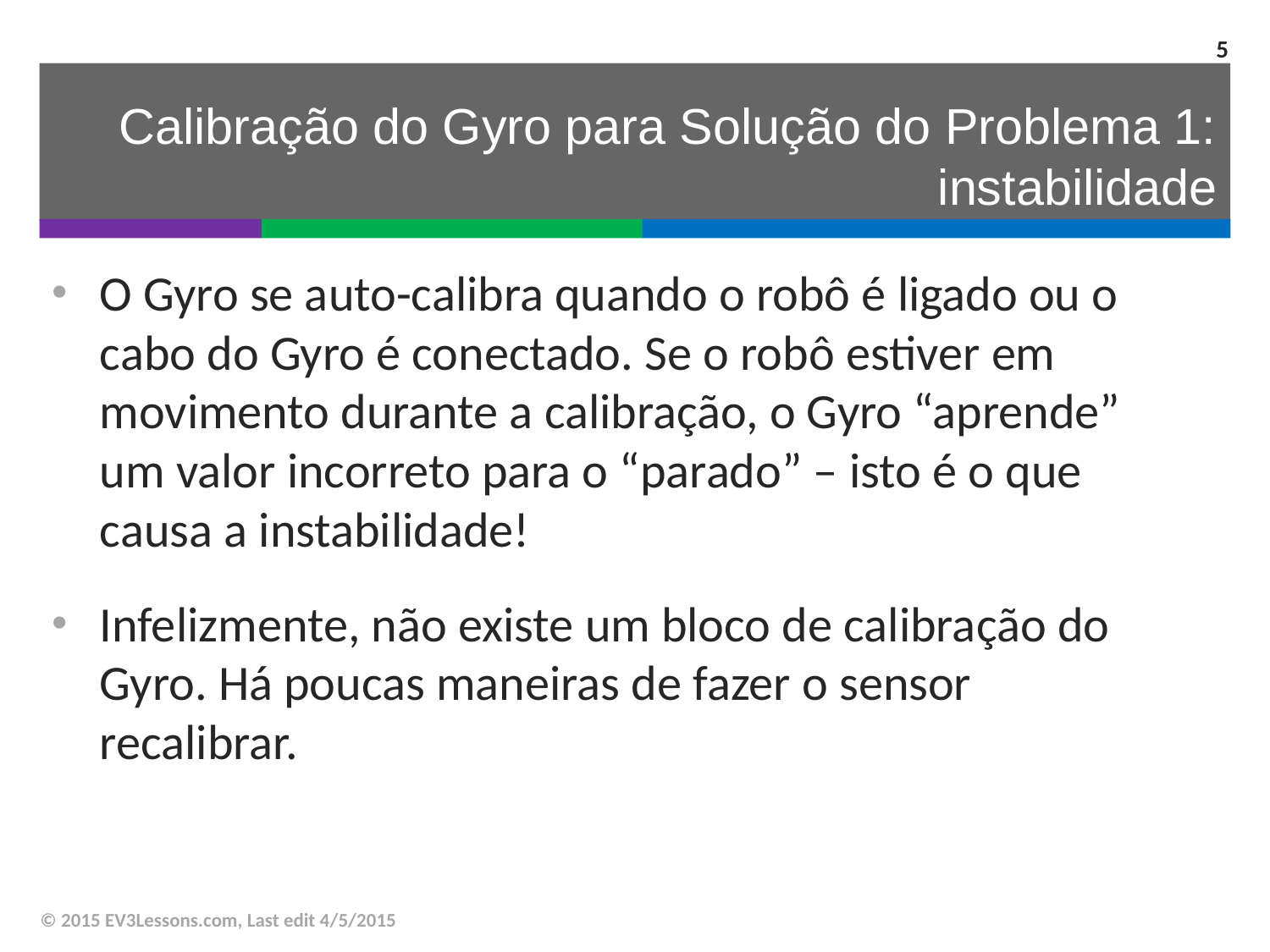

5
# Calibração do Gyro para Solução do Problema 1: instabilidade
O Gyro se auto-calibra quando o robô é ligado ou o cabo do Gyro é conectado. Se o robô estiver em movimento durante a calibração, o Gyro “aprende” um valor incorreto para o “parado” – isto é o que causa a instabilidade!
Infelizmente, não existe um bloco de calibração do Gyro. Há poucas maneiras de fazer o sensor recalibrar.

© 2015 EV3Lessons.com, Last edit 4/5/2015